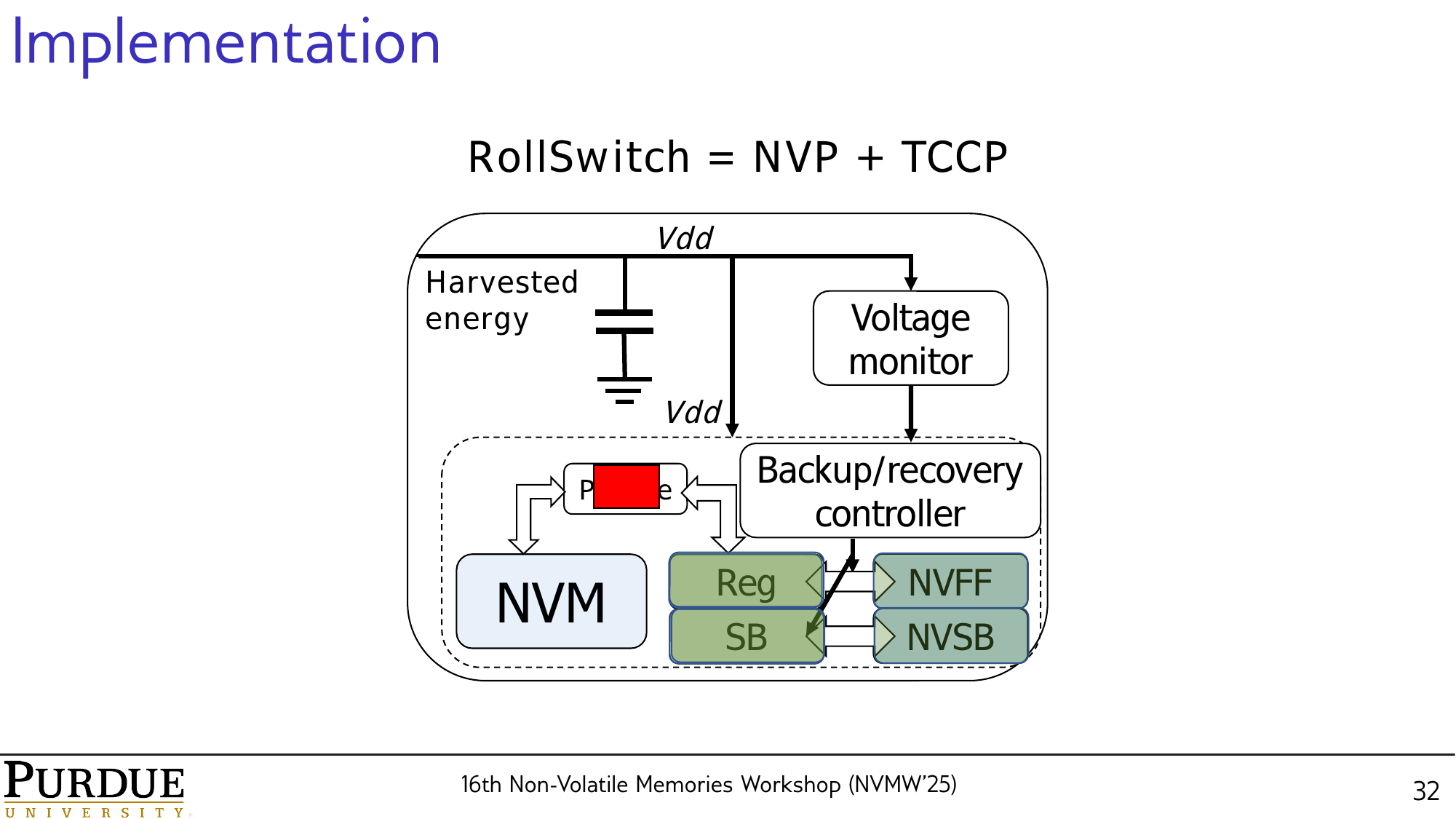

# Implementation
RollSwitch = NVP + TCCP

Vdd
Harvested
energy
Voltage monitor
Vdd

Backup/recovery controller
Pipeline

32

NVFF

NVM
Reg

NVSB

SB

32